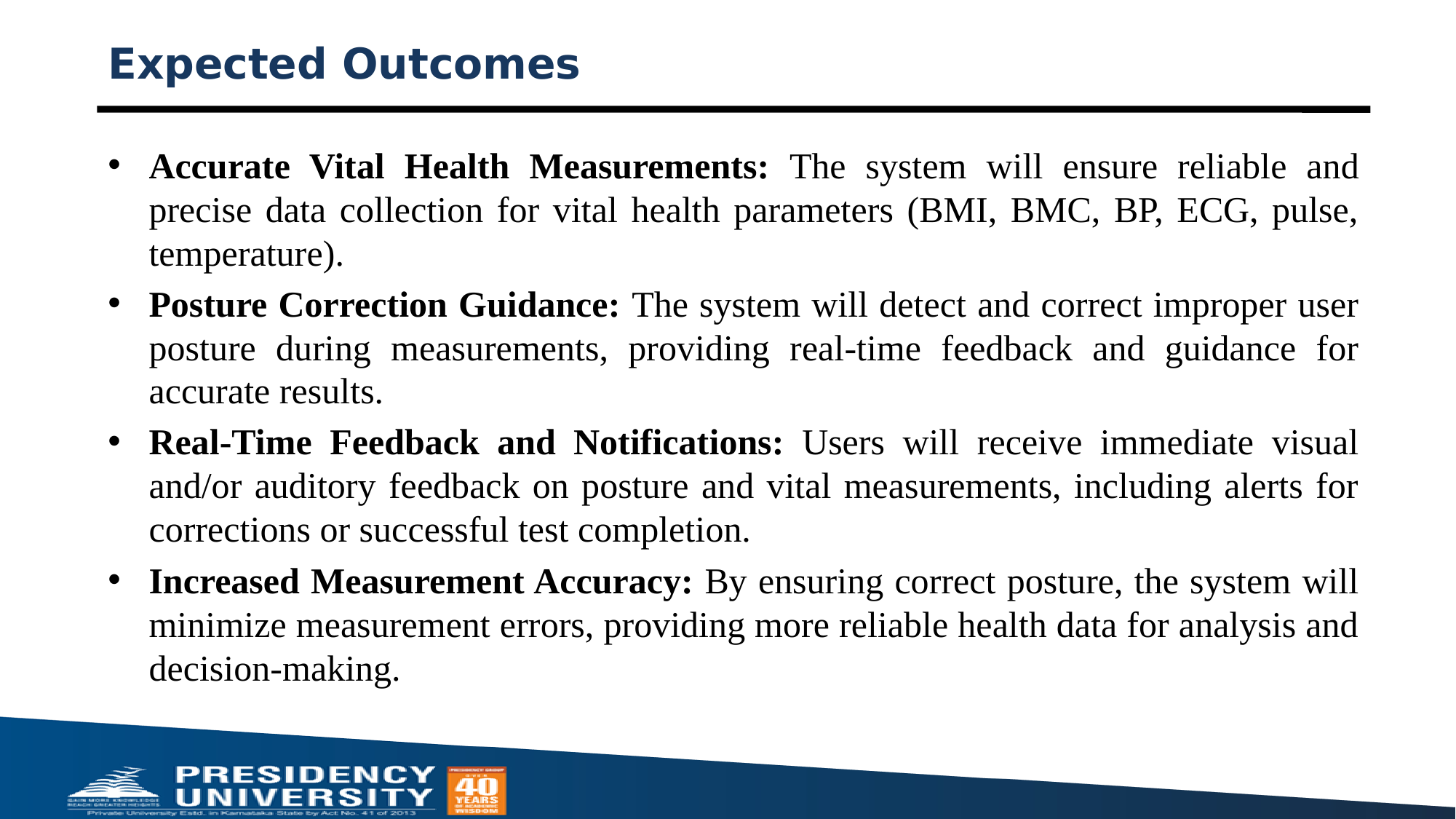

# Expected Outcomes
Accurate Vital Health Measurements: The system will ensure reliable and precise data collection for vital health parameters (BMI, BMC, BP, ECG, pulse, temperature).
Posture Correction Guidance: The system will detect and correct improper user posture during measurements, providing real-time feedback and guidance for accurate results.
Real-Time Feedback and Notifications: Users will receive immediate visual and/or auditory feedback on posture and vital measurements, including alerts for corrections or successful test completion.
Increased Measurement Accuracy: By ensuring correct posture, the system will minimize measurement errors, providing more reliable health data for analysis and decision-making.